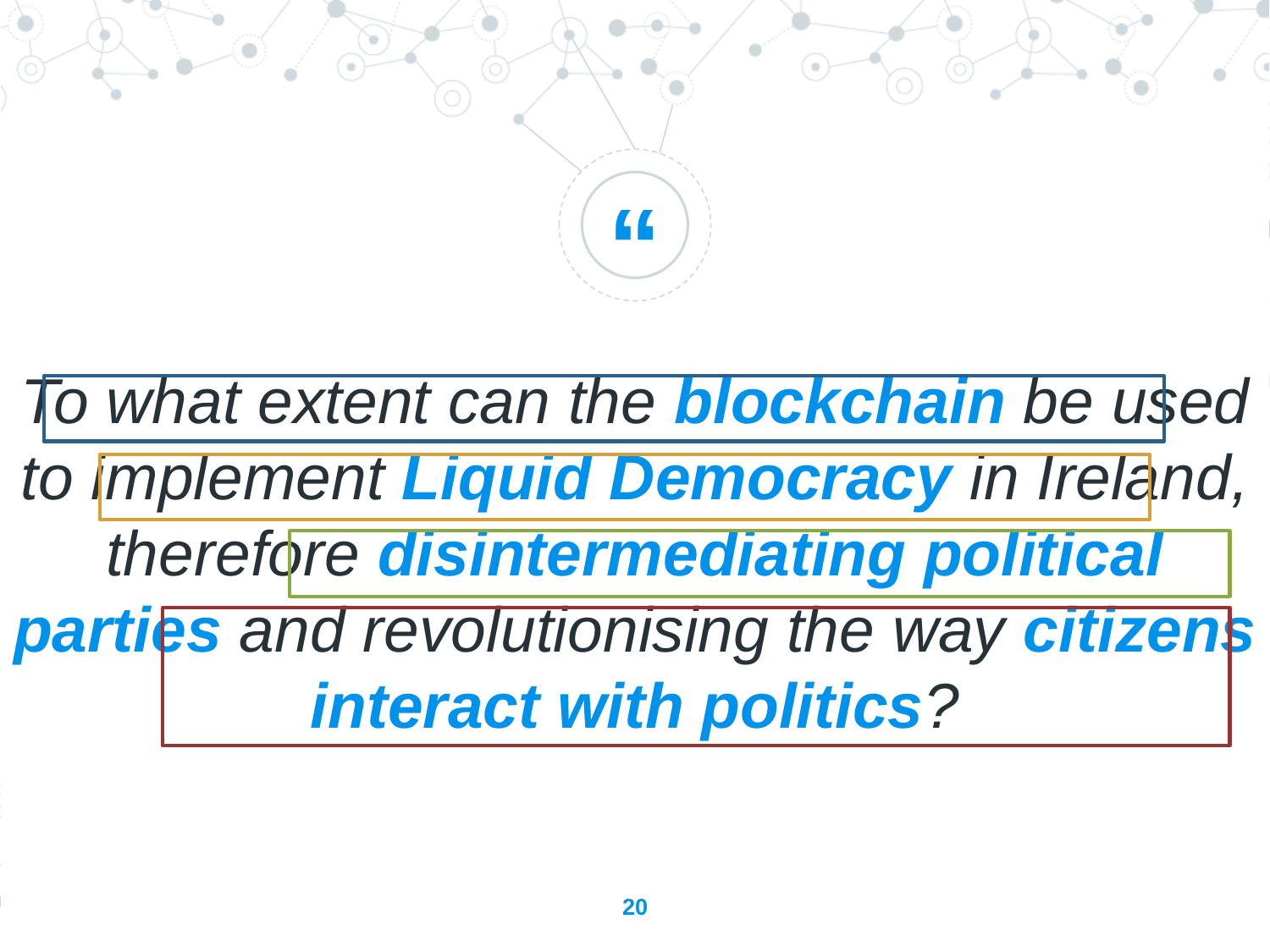

To what extent can the blockchain be used to implement Liquid Democracy in Ireland, therefore disintermediating political parties and revolutionising the way citizens interact with politics?

20